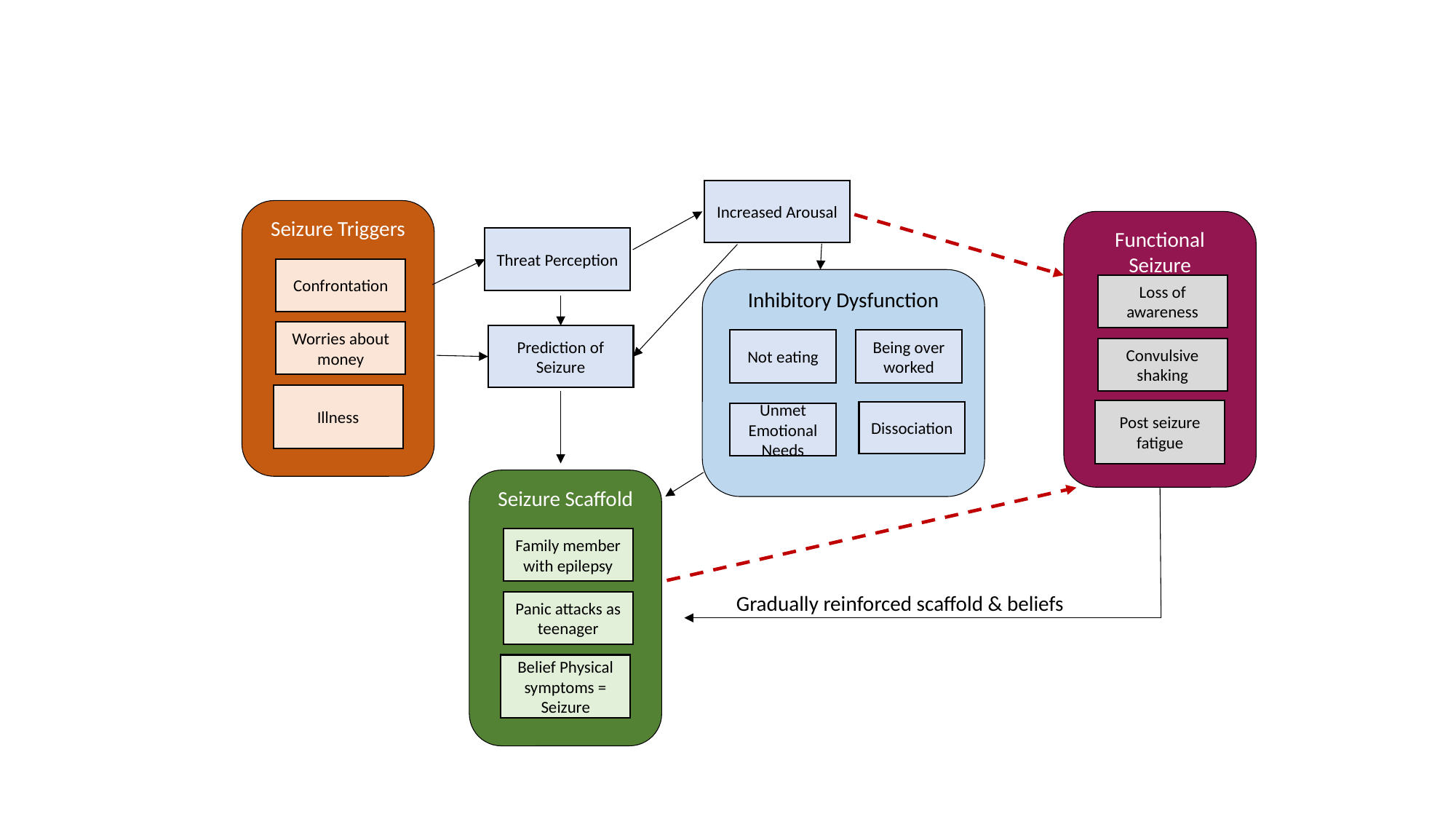

Increased Arousal
Seizure Triggers
Confrontation
Worries about money
Functional Seizure
Loss of awareness
Convulsive shaking
Post seizure fatigue
Threat Perception
Inhibitory Dysfunction
Not eating
Being over worked
Dissociation
Unmet Emotional Needs
Prediction of Seizure
Illness
Seizure Scaffold
Family member with epilepsy
Panic attacks as teenager
Belief Physical symptoms = Seizure
Gradually reinforced scaffold & beliefs